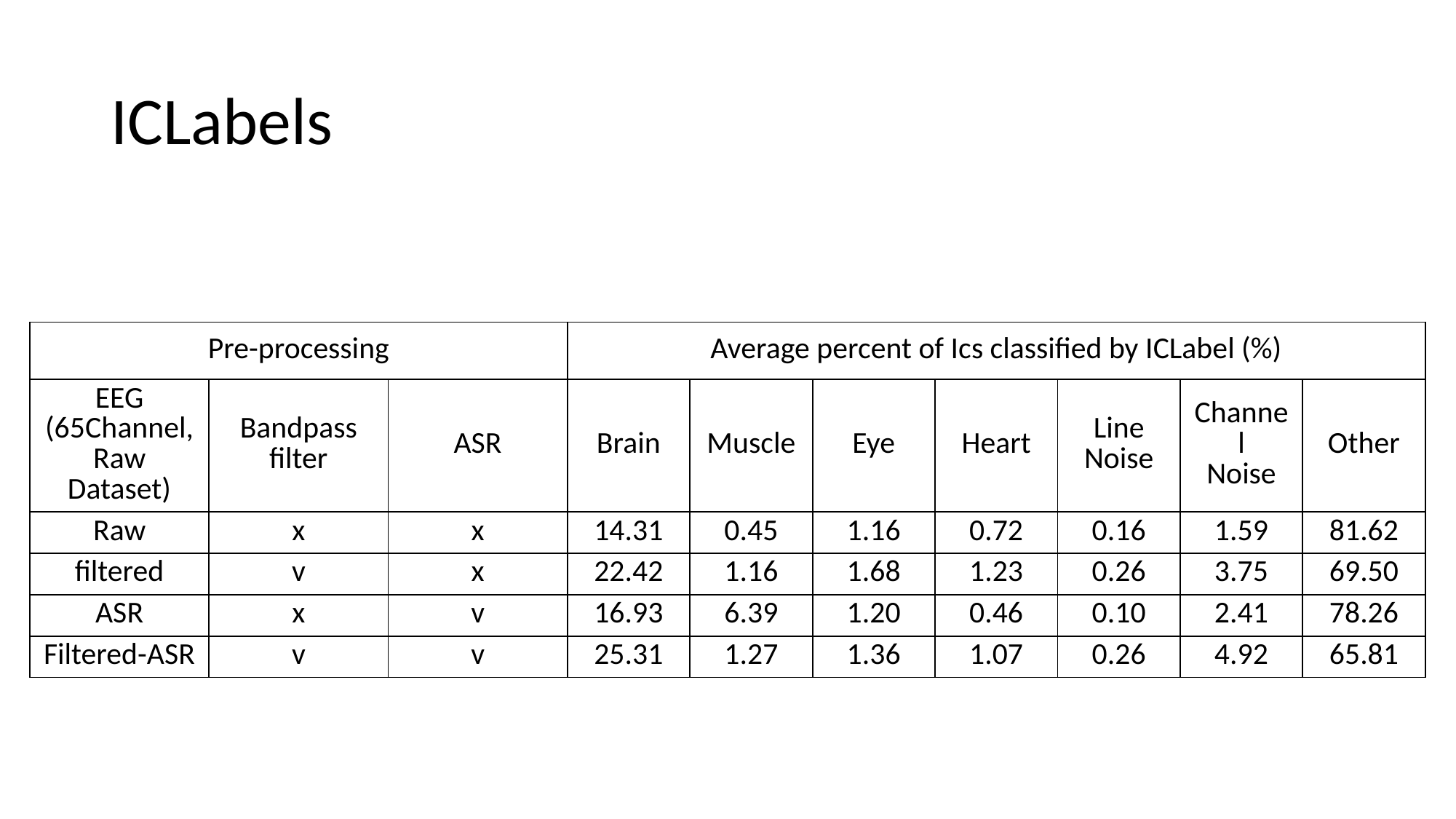

# ICLabels
| Pre-processing |  |  | Average percent of Ics classified by ICLabel (%) |  |  |  |  |  |  |
| --- | --- | --- | --- | --- | --- | --- | --- | --- | --- |
| EEG (65Channel, Raw Dataset) | Bandpass filter | ASR | Brain | Muscle | Eye | Heart | Line Noise | Channel Noise | Other |
| Raw | x | x | 14.31 | 0.45 | 1.16 | 0.72 | 0.16 | 1.59 | 81.62 |
| filtered | v | x | 22.42 | 1.16 | 1.68 | 1.23 | 0.26 | 3.75 | 69.50 |
| ASR | x | v | 16.93 | 6.39 | 1.20 | 0.46 | 0.10 | 2.41 | 78.26 |
| Filtered-ASR | v | v | 25.31 | 1.27 | 1.36 | 1.07 | 0.26 | 4.92 | 65.81 |